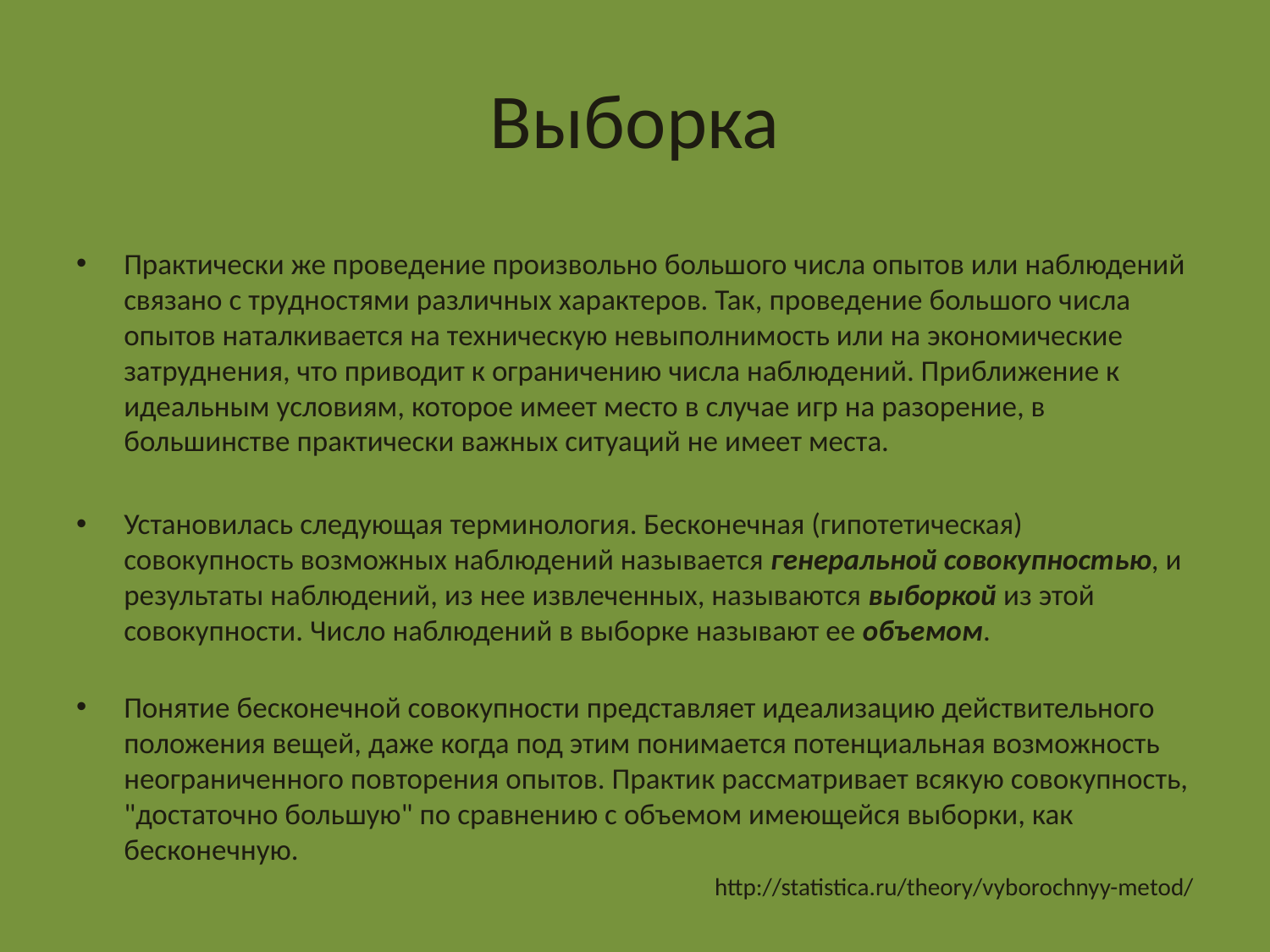

# Выборка

Практически же проведение произвольно большого числа опытов или наблюдений связано с трудностями различных характеров. Так, проведение большого числа опытов наталкивается на техническую невыполнимость или на экономические затруднения, что приводит к ограничению числа наблюдений. Приближение к идеальным условиям, которое имеет место в случае игр на разорение, в большинстве практически важных ситуаций не имеет места.

Установилась следующая терминология. Бесконечная (гипотетическая) совокупность возможных наблюдений называется генеральной совокупностью, и результаты наблюдений, из нее извлеченных, называются выборкой из этой совокупности. Число наблюдений в выборке называют ее объемом.
Понятие бесконечной совокупности представляет идеализацию действительного положения вещей, даже когда под этим понимается потенциальная возможность неограниченного повторения опытов. Практик рассматривает всякую совокупность, "достаточно большую" по сравнению с объемом имеющейся выборки, как бесконечную.
http://statistica.ru/theory/vyborochnyy-metod/